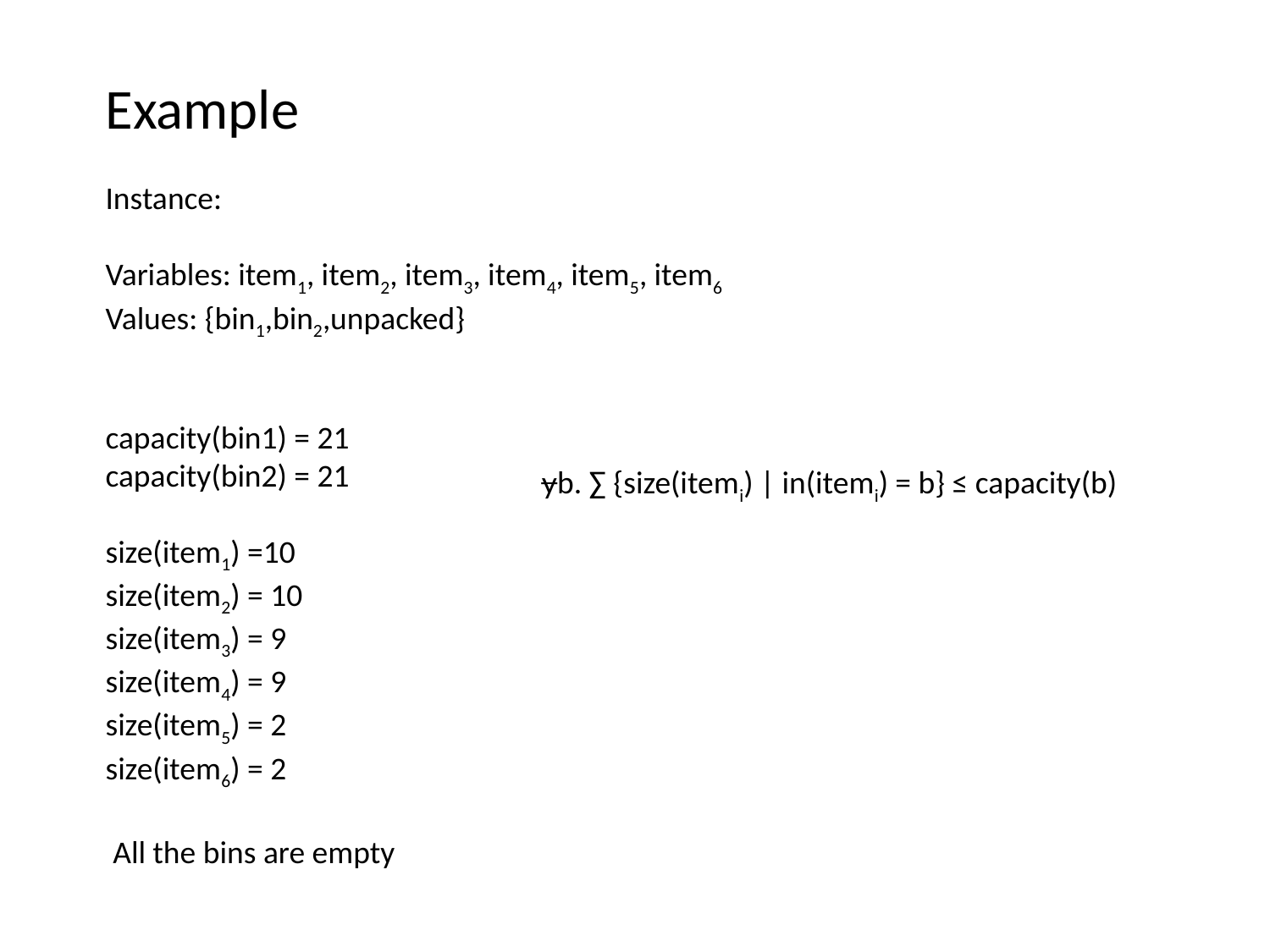

Example

Instance:

Variables: item1, item2, item3, item4, item5, item6
Values: {bin1,bin2,unpacked}

capacity(bin1) = 21
capacity(bin2) = 21

size(item1) =10
size(item2) = 10
size(item3) = 9
size(item4) = 9
size(item5) = 2
size(item6) = 2

ɏb. ∑ {size(itemi) | in(itemi) = b} ≤ capacity(b)

All the bins are empty